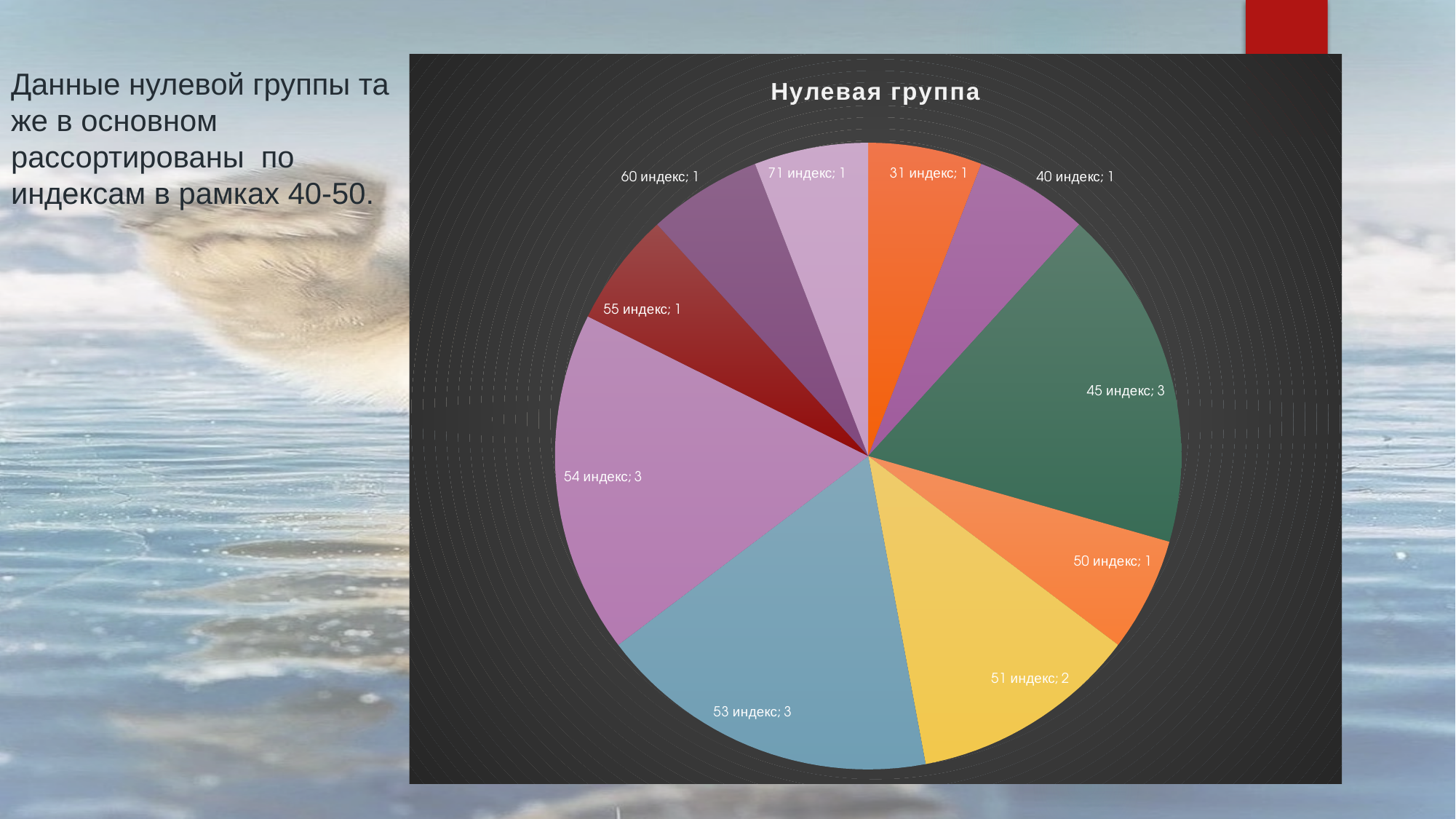

### Chart: Нулевая группа

| Category |  |
|---|---|
| 30 индекс | 0.0 |
| 31 индекс | 1.0 |
| 35 индекс | 0.0 |
| 36 индекс | 0.0 |
| 39 индекс | 0.0 |
| 40 индекс | 1.0 |
| 42 индекс | 0.0 |
| 43 индекс | 0.0 |
| 44 индекс | 0.0 |
| 45 индекс | 3.0 |
| 47 индекс | 0.0 |
| 48 индекс | 0.0 |
| 49 индекс | 0.0 |
| 50 индекс | 1.0 |
| 51 индекс | 2.0 |
| 52 индекс | 0.0 |
| 53 индекс | 3.0 |
| 54 индекс | 3.0 |
| 55 индекс | 1.0 |
| 56 индекс | 0.0 |
| 57 индекс | 0.0 |
| 58 индекс | 0.0 |
| 59 индекс | 0.0 |
| 60 индекс | 1.0 |
| 61 индекс | 0.0 |
| 63 индекс | 0.0 |
| 64 индекс | 0.0 |
| 69 индекс | 0.0 |
| 70 индекс | 0.0 |
| 71 индекс | 1.0 |
| 72 индекс | 0.0 |
| 77 индекс | 0.0 |
Данные нулевой группы та же в основном рассортированы  по индексам в рамках 40-50.